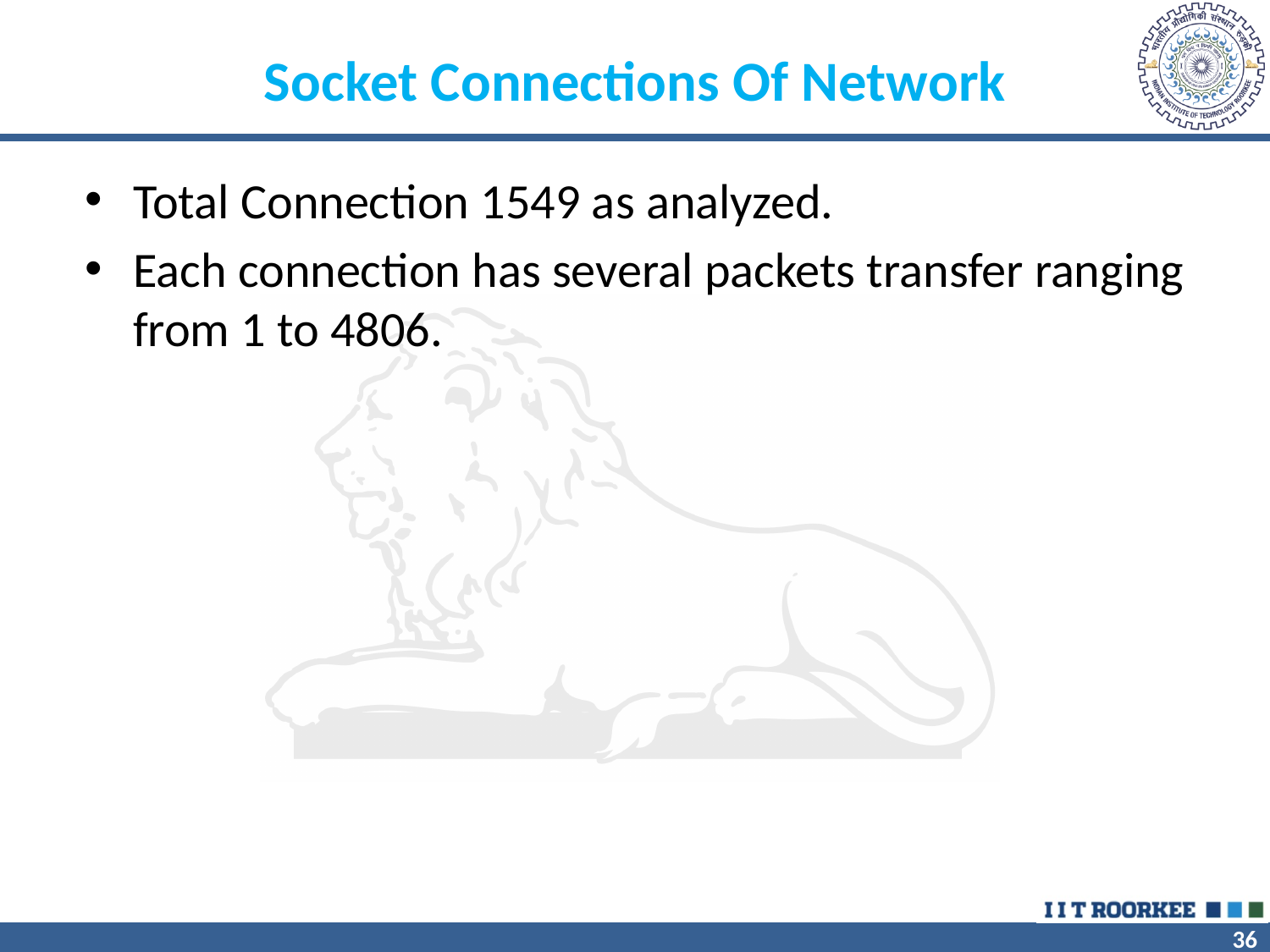

Socket Connections Of Network
Total Connection 1549 as analyzed.
Each connection has several packets transfer ranging from 1 to 4806.